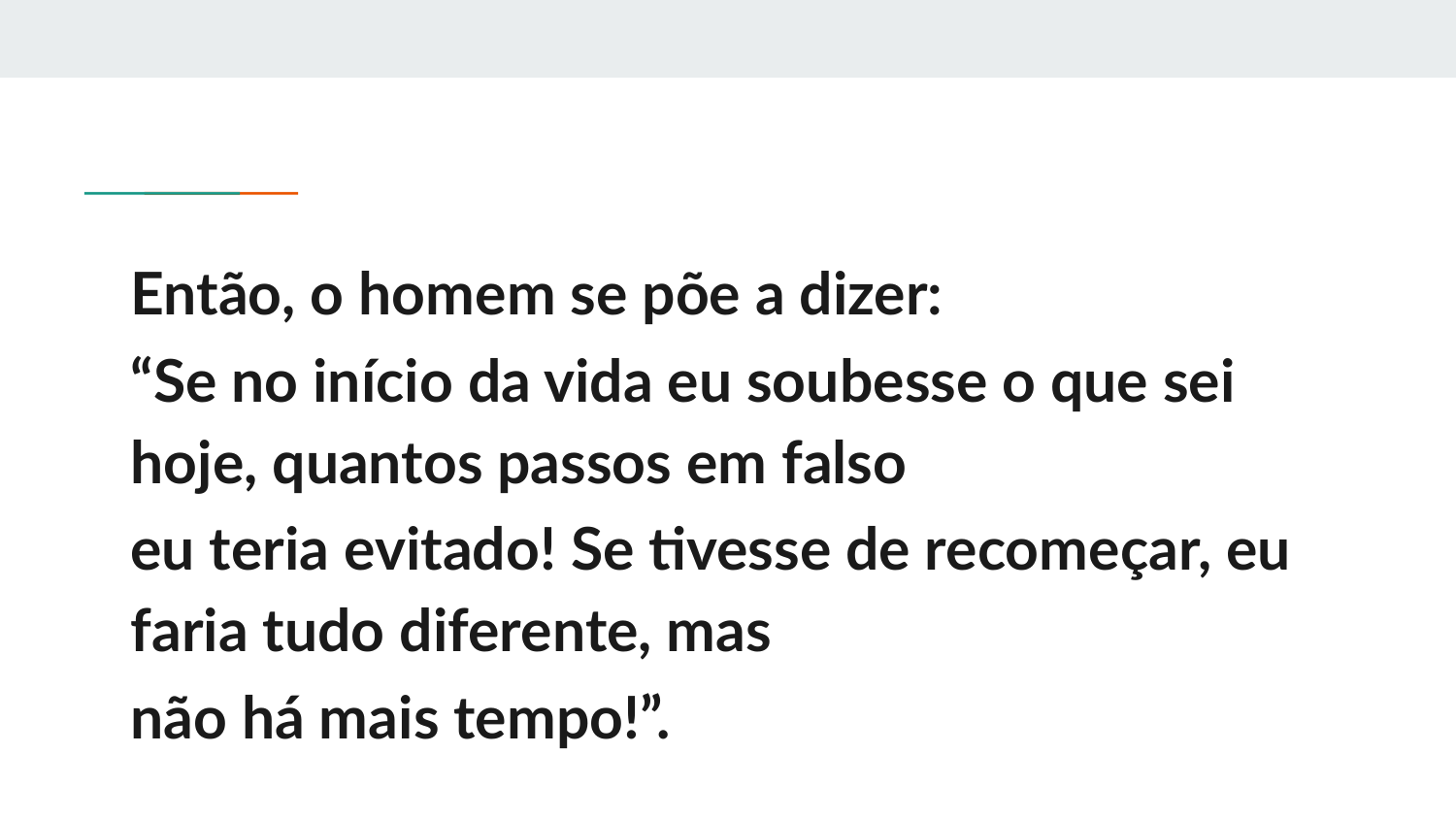

Então, o homem se põe a dizer:
“Se no início da vida eu soubesse o que sei hoje, quantos passos em falso
eu teria evitado! Se tivesse de recomeçar, eu faria tudo diferente, mas
não há mais tempo!”.